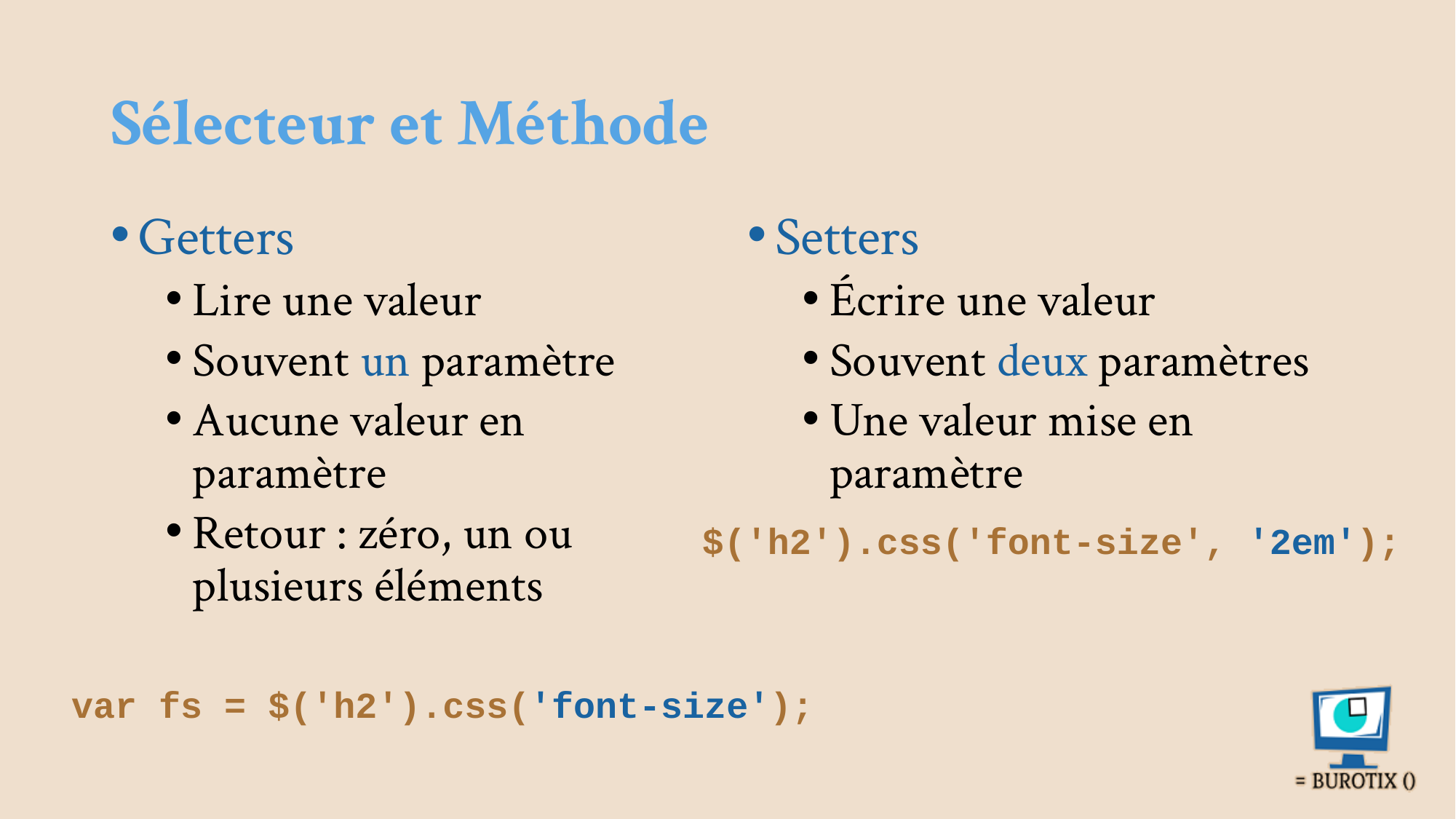

# Sélecteur et Méthode
Getters
Lire une valeur
Souvent un paramètre
Aucune valeur en paramètre
Retour : zéro, un ou plusieurs éléments
Setters
Écrire une valeur
Souvent deux paramètres
Une valeur mise en paramètre

$('h2').css('font-size', '2em');

var fs = $('h2').css('font-size');